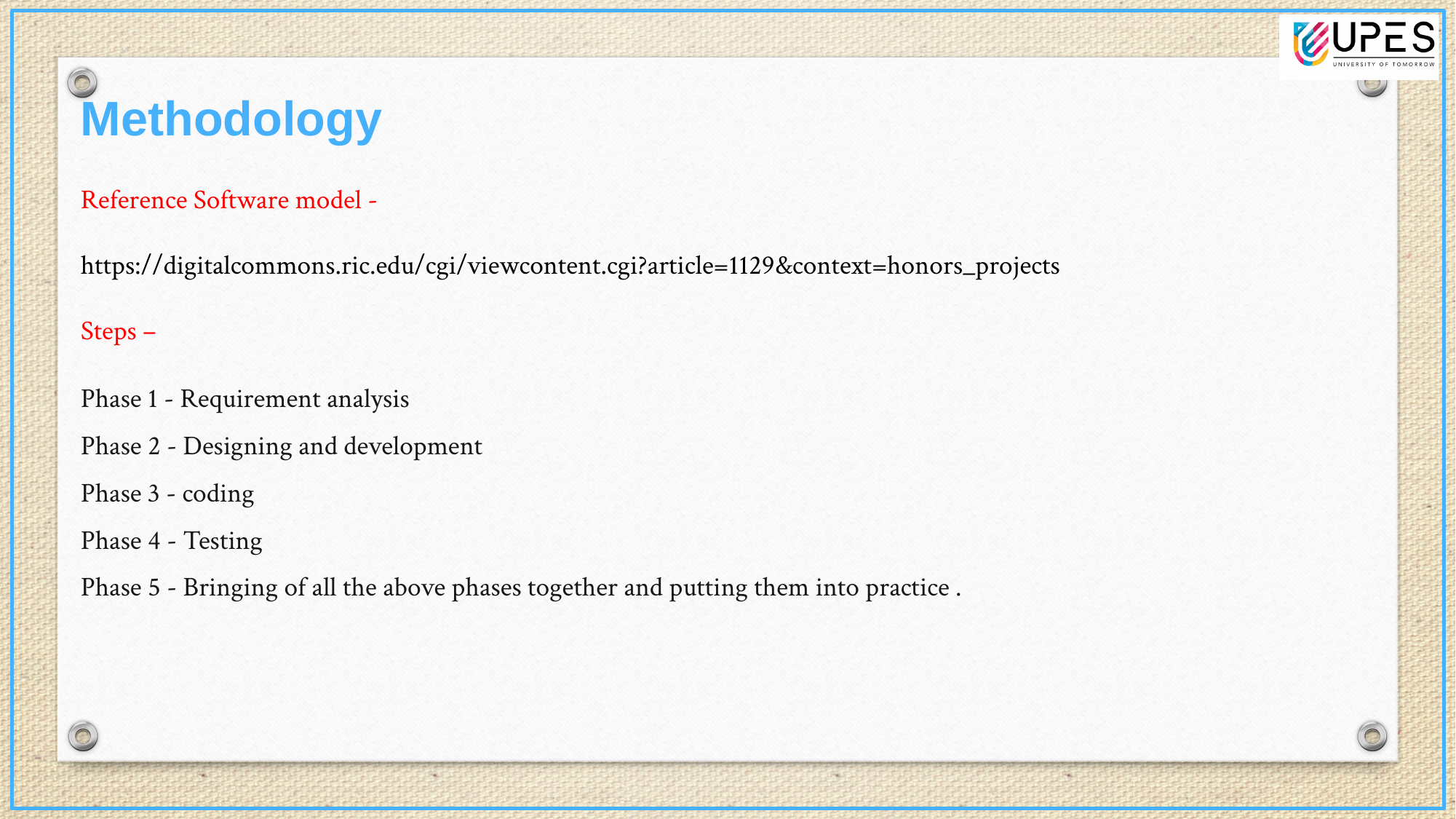

Methodology
Reference Software model -

https://digitalcommons.ric.edu/cgi/viewcontent.cgi?article=1129&context=honors_projects

Steps –

Phase 1 - Requirement analysis
Phase 2 - Designing and development
Phase 3 - coding
Phase 4 - Testing
Phase 5 - Bringing of all the above phases together and putting them into practice .